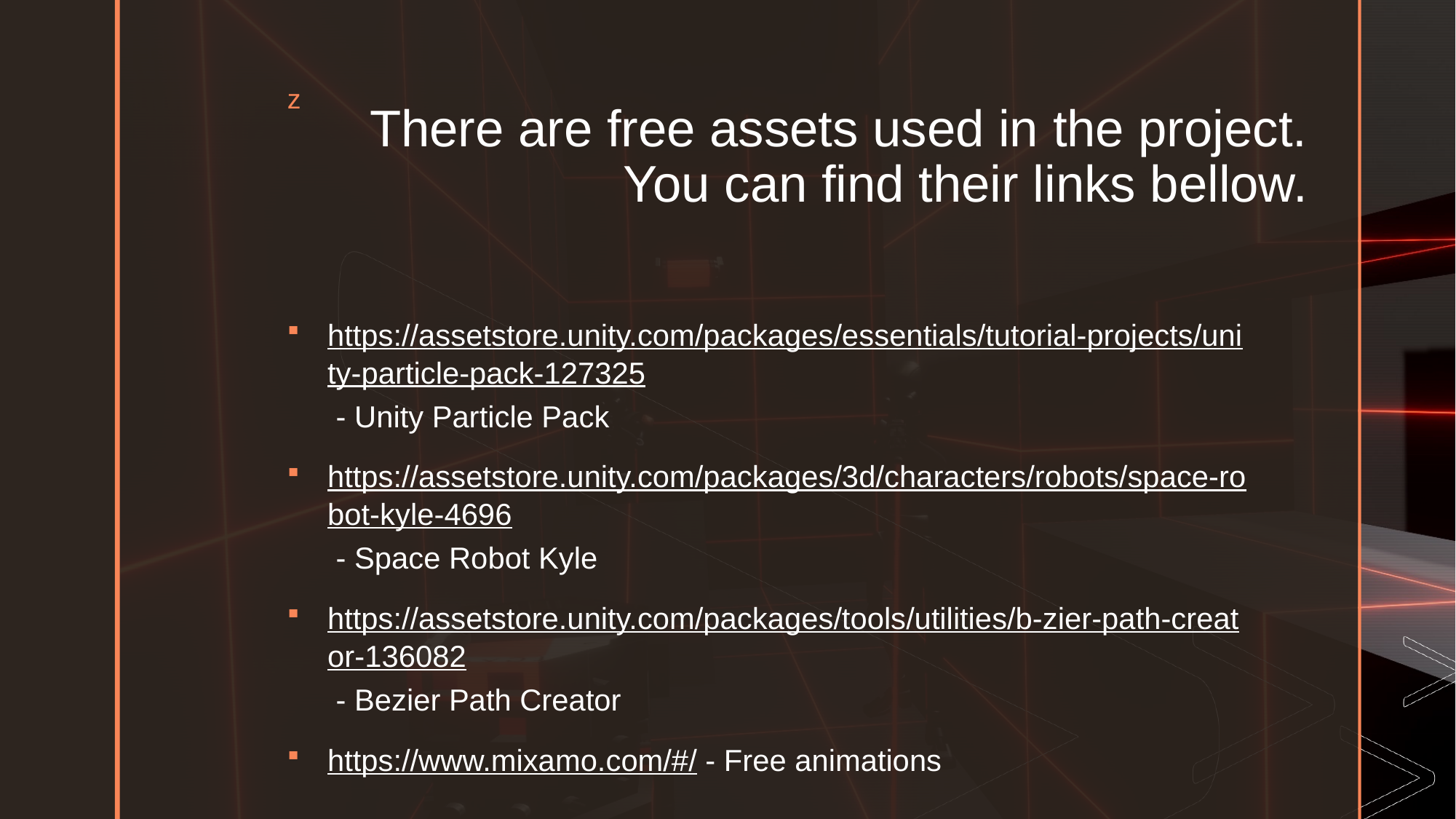

# There are free assets used in the project. You can find their links bellow.
https://assetstore.unity.com/packages/essentials/tutorial-projects/unity-particle-pack-127325 - Unity Particle Pack
https://assetstore.unity.com/packages/3d/characters/robots/space-robot-kyle-4696 - Space Robot Kyle
https://assetstore.unity.com/packages/tools/utilities/b-zier-path-creator-136082 - Bezier Path Creator
https://www.mixamo.com/#/ - Free animations